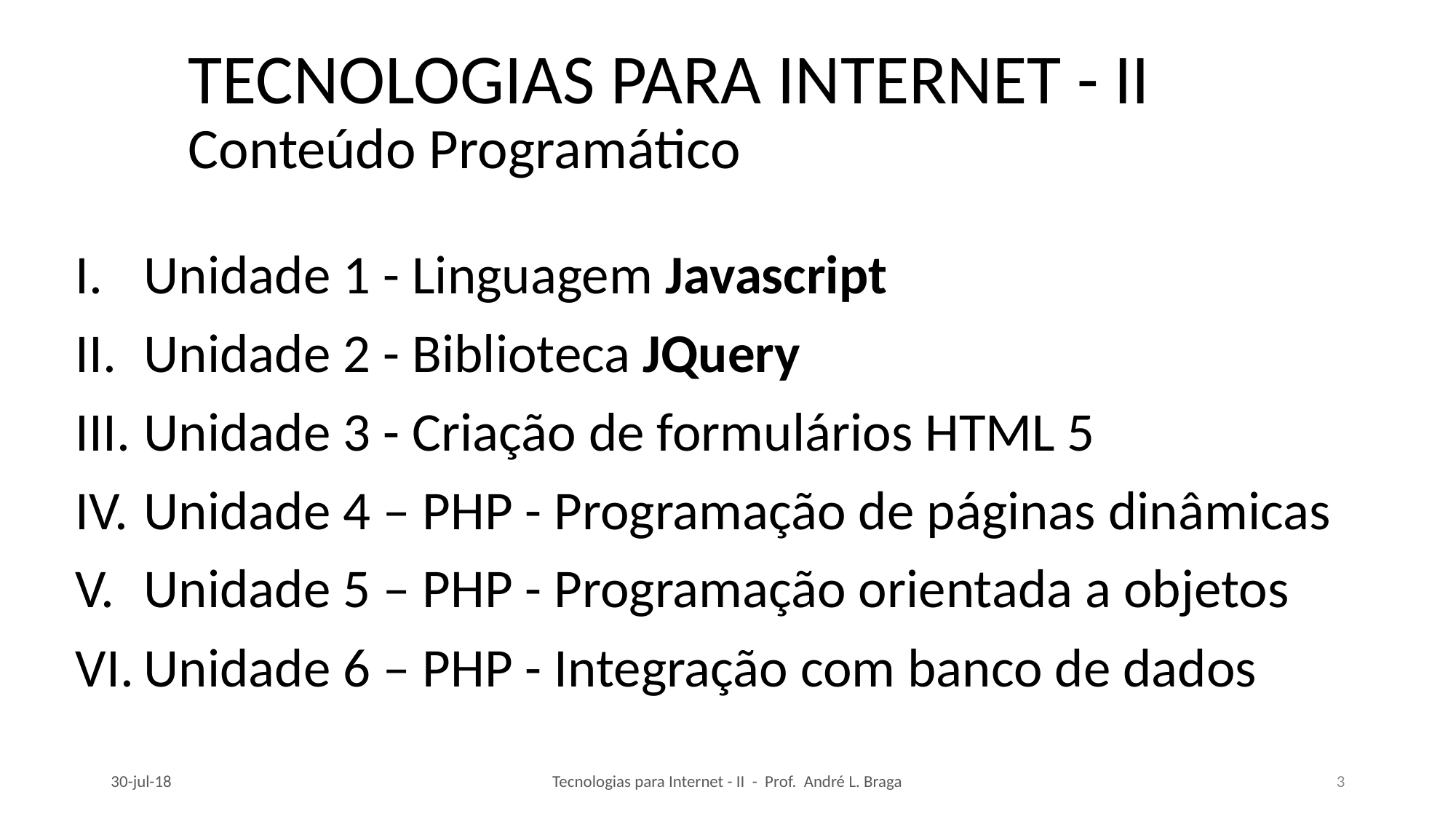

# TECNOLOGIAS PARA INTERNET - II Conteúdo Programático
Unidade 1 - Linguagem Javascript
Unidade 2 - Biblioteca JQuery
Unidade 3 - Criação de formulários HTML 5
Unidade 4 – PHP - Programação de páginas dinâmicas
Unidade 5 – PHP - Programação orientada a objetos
Unidade 6 – PHP - Integração com banco de dados
30-jul-18
Tecnologias para Internet - II  -  Prof.  André L. Braga
3